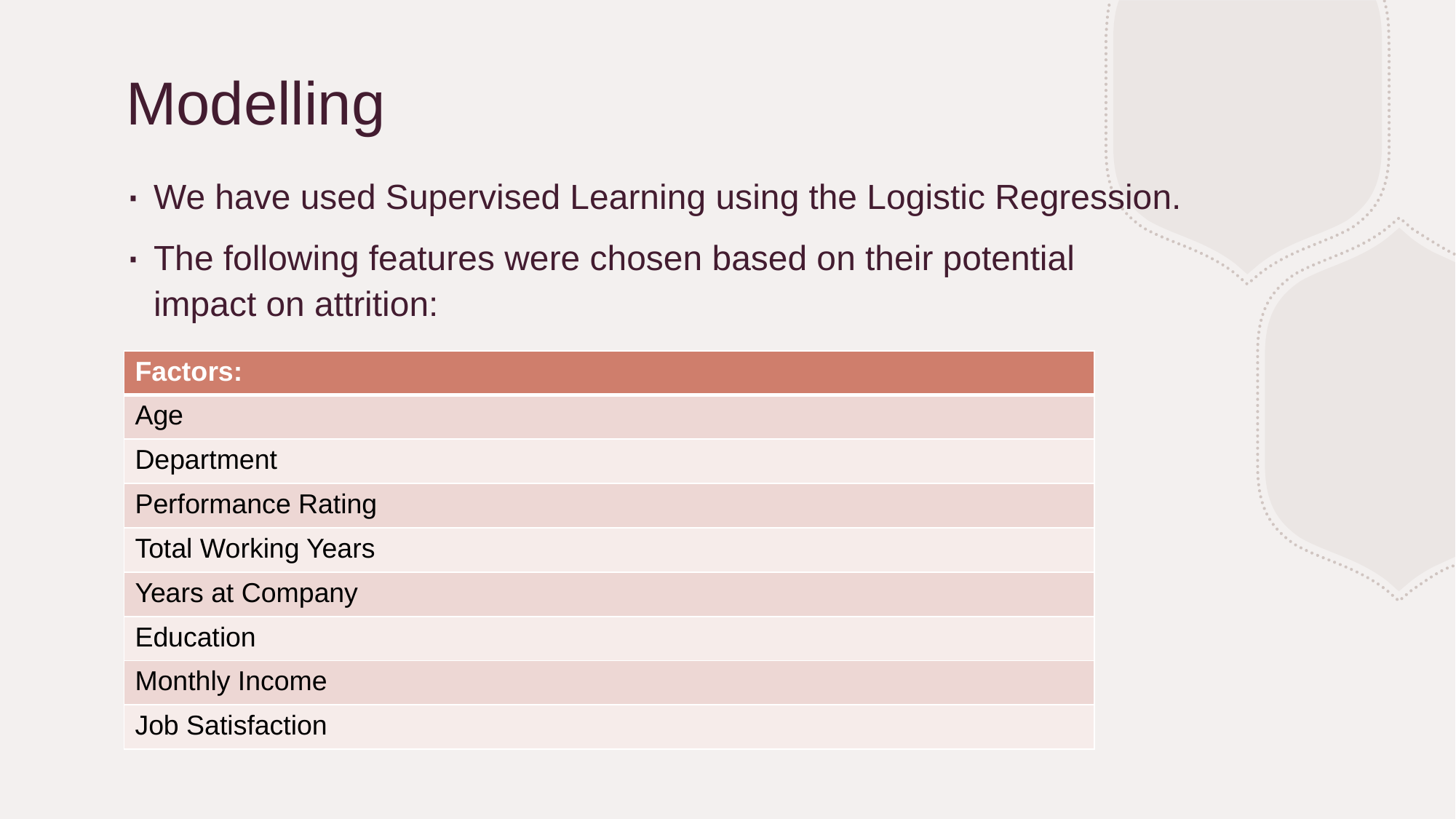

# Modelling
We have used Supervised Learning using the Logistic Regression.
The following features were chosen based on their potential impact on attrition:

| Factors: |
| --- |
| Age |
| Department |
| Performance Rating |
| Total Working Years |
| Years at Company |
| Education |
| Monthly Income |
| Job Satisfaction |